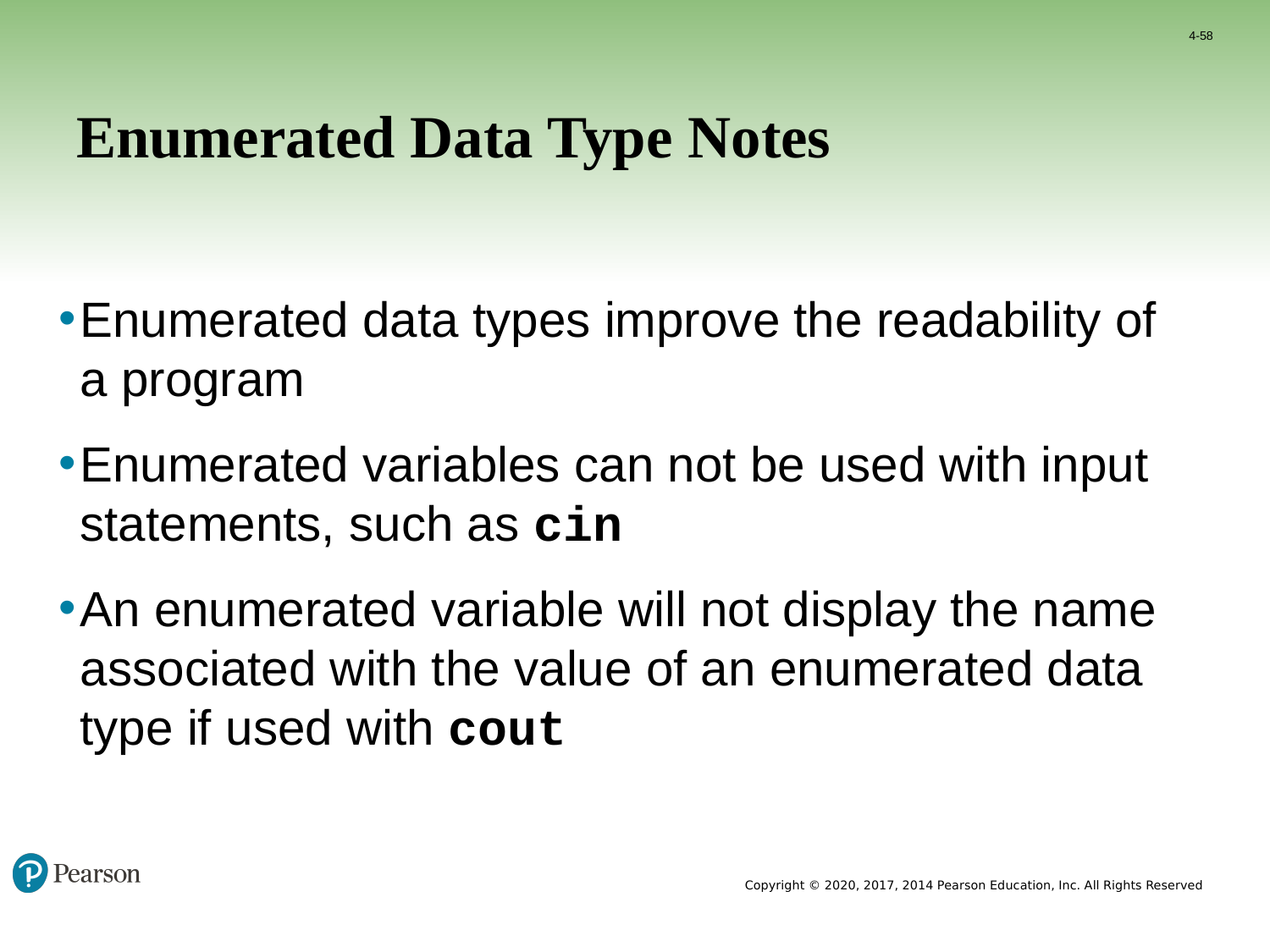

4-58
# Enumerated Data Type Notes
Enumerated data types improve the readability of a program
Enumerated variables can not be used with input statements, such as cin
An enumerated variable will not display the name associated with the value of an enumerated data type if used with cout